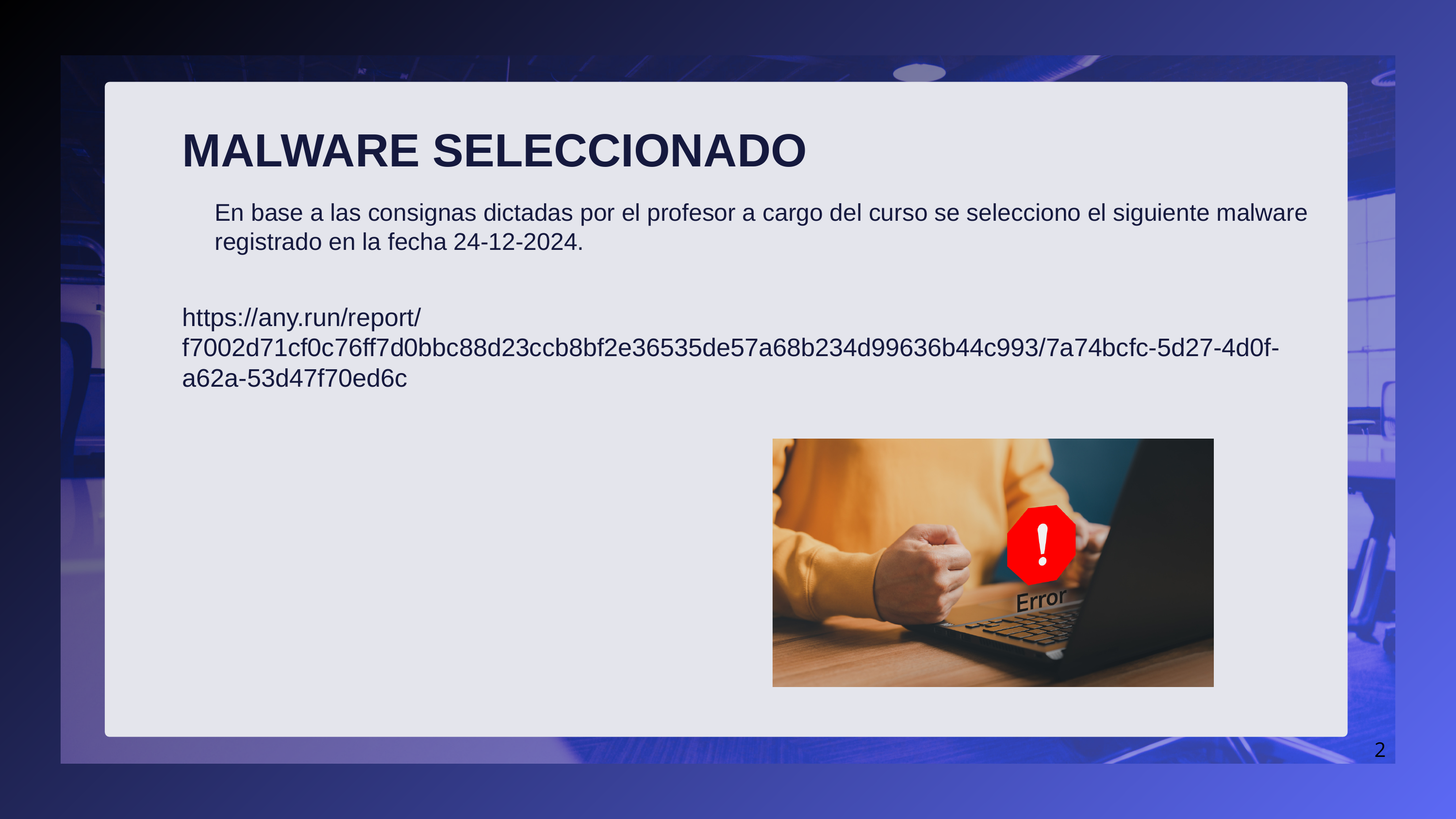

MALWARE SELECCIONADO
En base a las consignas dictadas por el profesor a cargo del curso se selecciono el siguiente malware registrado en la fecha 24-12-2024.
https://any.run/report/f7002d71cf0c76ff7d0bbc88d23ccb8bf2e36535de57a68b234d99636b44c993/7a74bcfc-5d27-4d0f-a62a-53d47f70ed6c

2